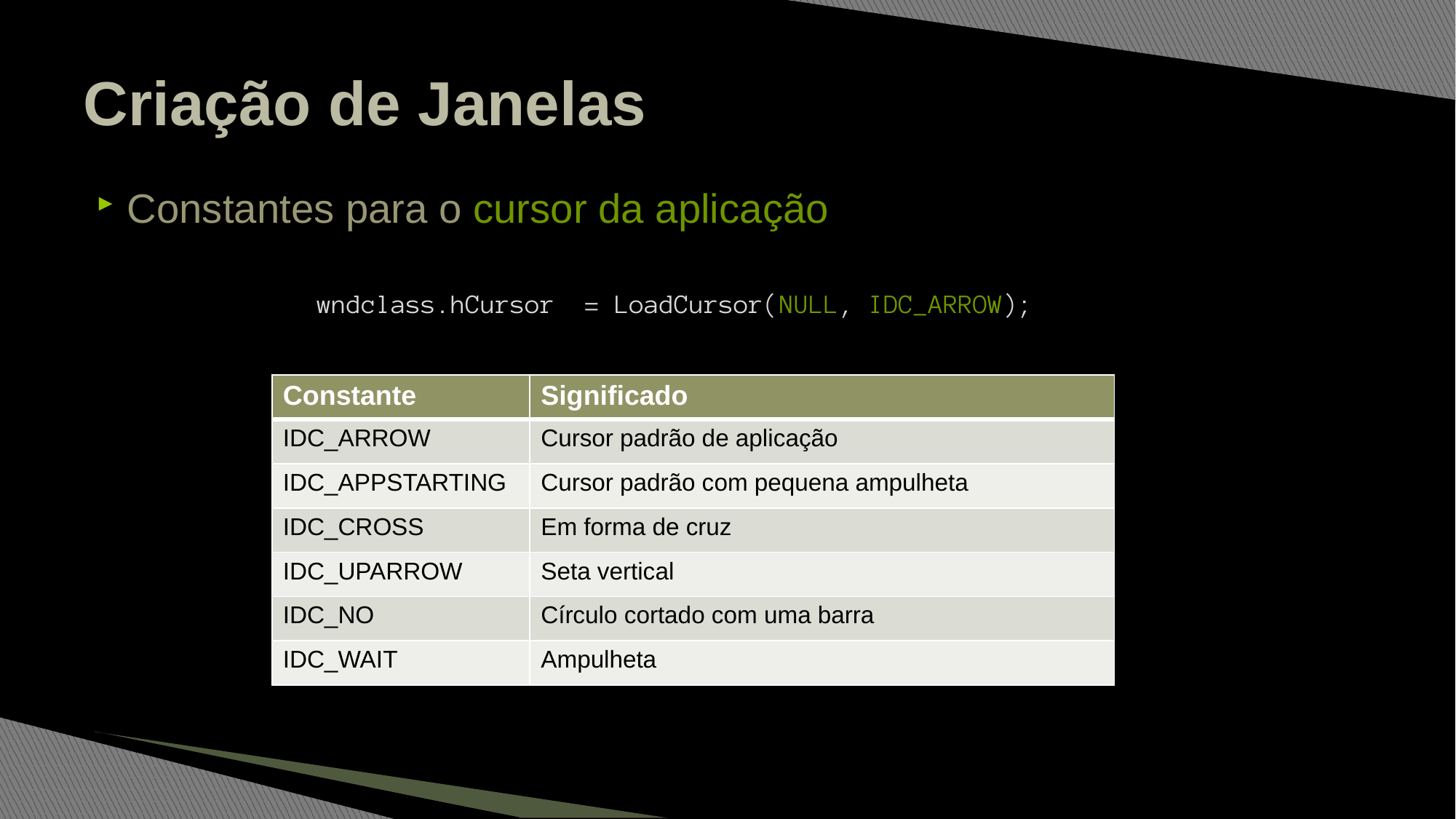

# Criação de Janelas
Constantes para o cursor da aplicação
wndclass.hCursor  = LoadCursor(NULL, IDC_ARROW);
| Constante | Significado |
| --- | --- |
| IDC\_ARROW | Cursor padrão de aplicação |
| IDC\_APPSTARTING | Cursor padrão com pequena ampulheta |
| IDC\_CROSS | Em forma de cruz |
| IDC\_UPARROW | Seta vertical |
| IDC\_NO | Círculo cortado com uma barra |
| IDC\_WAIT | Ampulheta |